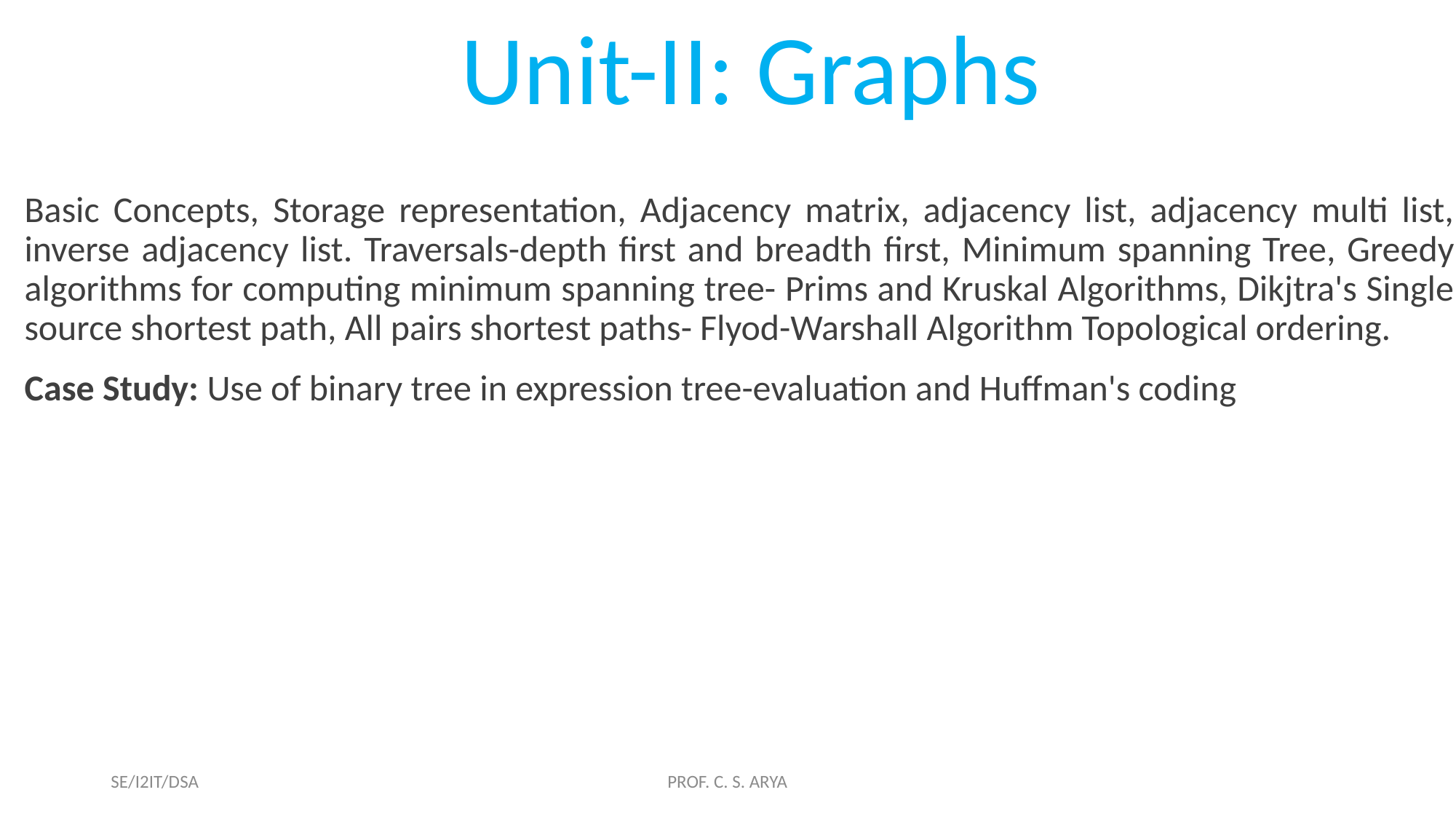

Unit-II: Graphs

Basic Concepts, Storage representation, Adjacency matrix, adjacency list, adjacency multi list, inverse adjacency list. Traversals-depth first and breadth first, Minimum spanning Tree, Greedy algorithms for computing minimum spanning tree- Prims and Kruskal Algorithms, Dikjtra's Single source shortest path, All pairs shortest paths- Flyod-Warshall Algorithm Topological ordering.
Case Study: Use of binary tree in expression tree-evaluation and Huffman's coding

SE/I2IT/DSA
PROF. C. S. ARYA